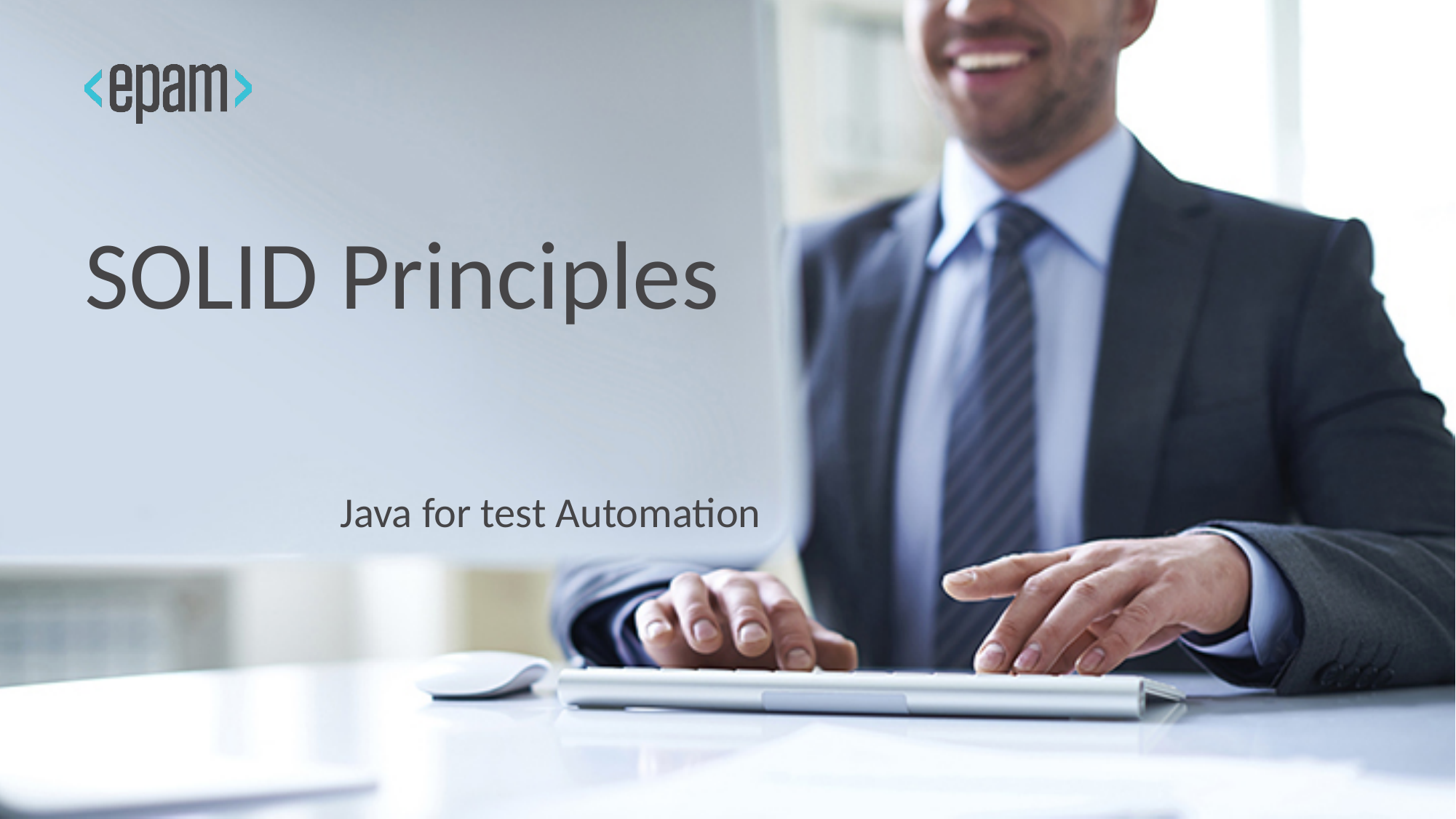

# SOLID Principles
Java for test Automation